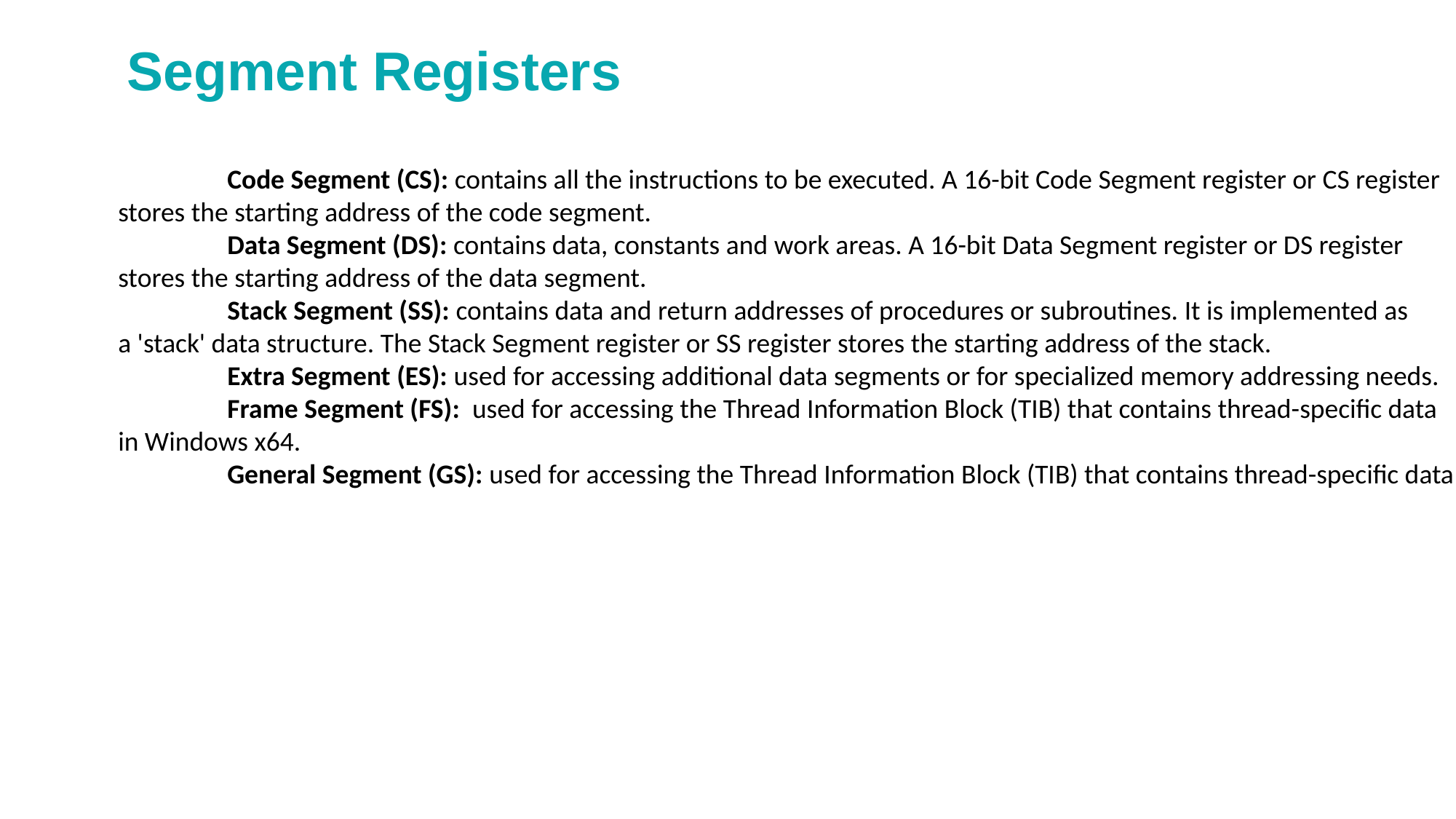

Segment Registers
	Code Segment (CS): contains all the instructions to be executed. A 16-bit Code Segment register or CS register
stores the starting address of the code segment.
	Data Segment (DS): contains data, constants and work areas. A 16-bit Data Segment register or DS register
stores the starting address of the data segment.
	Stack Segment (SS): contains data and return addresses of procedures or subroutines. It is implemented as
a 'stack' data structure. The Stack Segment register or SS register stores the starting address of the stack.
	Extra Segment (ES): used for accessing additional data segments or for specialized memory addressing needs.
	Frame Segment (FS):  used for accessing the Thread Information Block (TIB) that contains thread-specific data
in Windows x64.
	General Segment (GS): used for accessing the Thread Information Block (TIB) that contains thread-specific data.